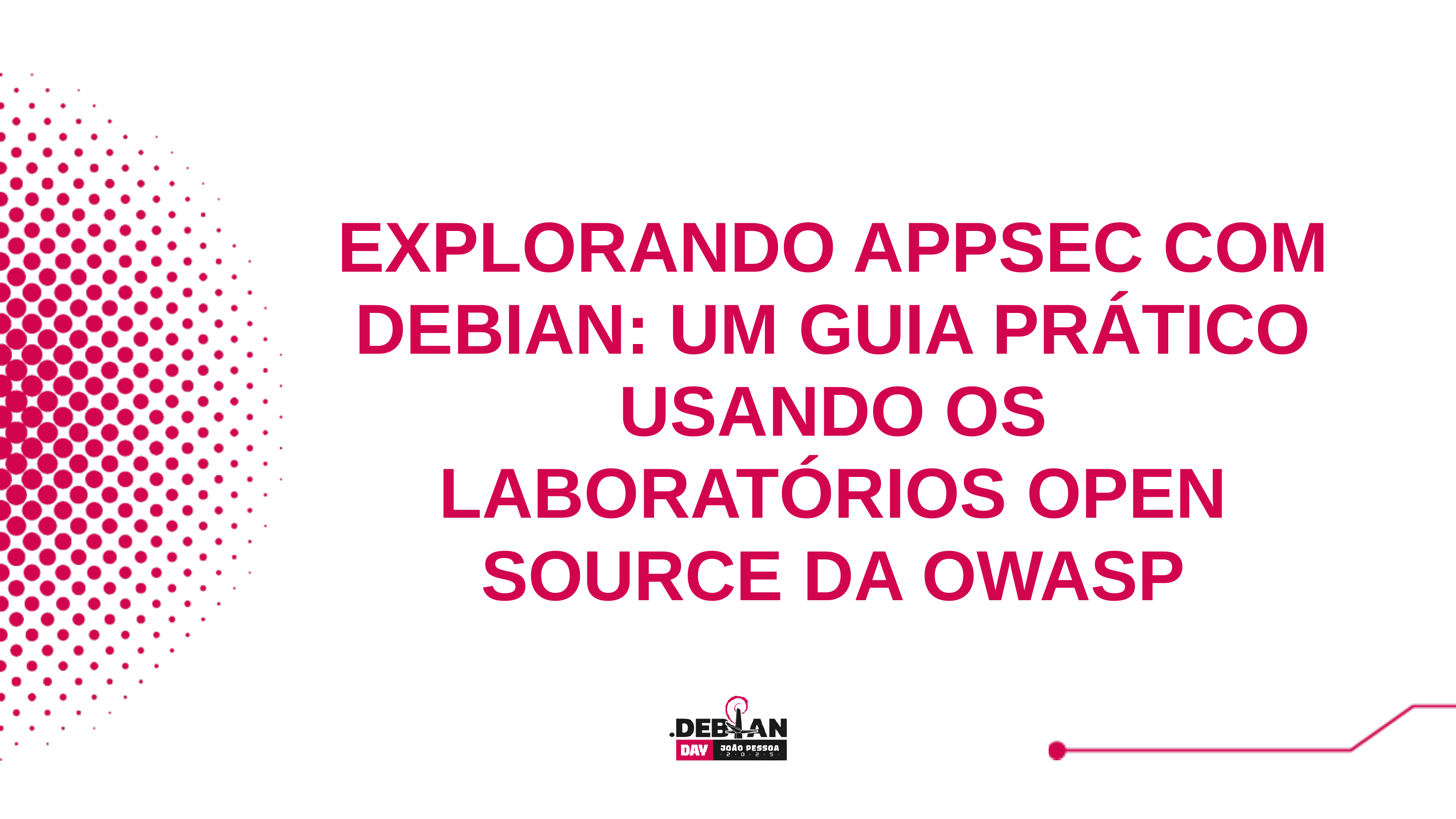

EXPLORANDO APPSEC COM DEBIAN: UM GUIA PRÁTICO USANDO OS LABORATÓRIOS OPEN SOURCE DA OWASP